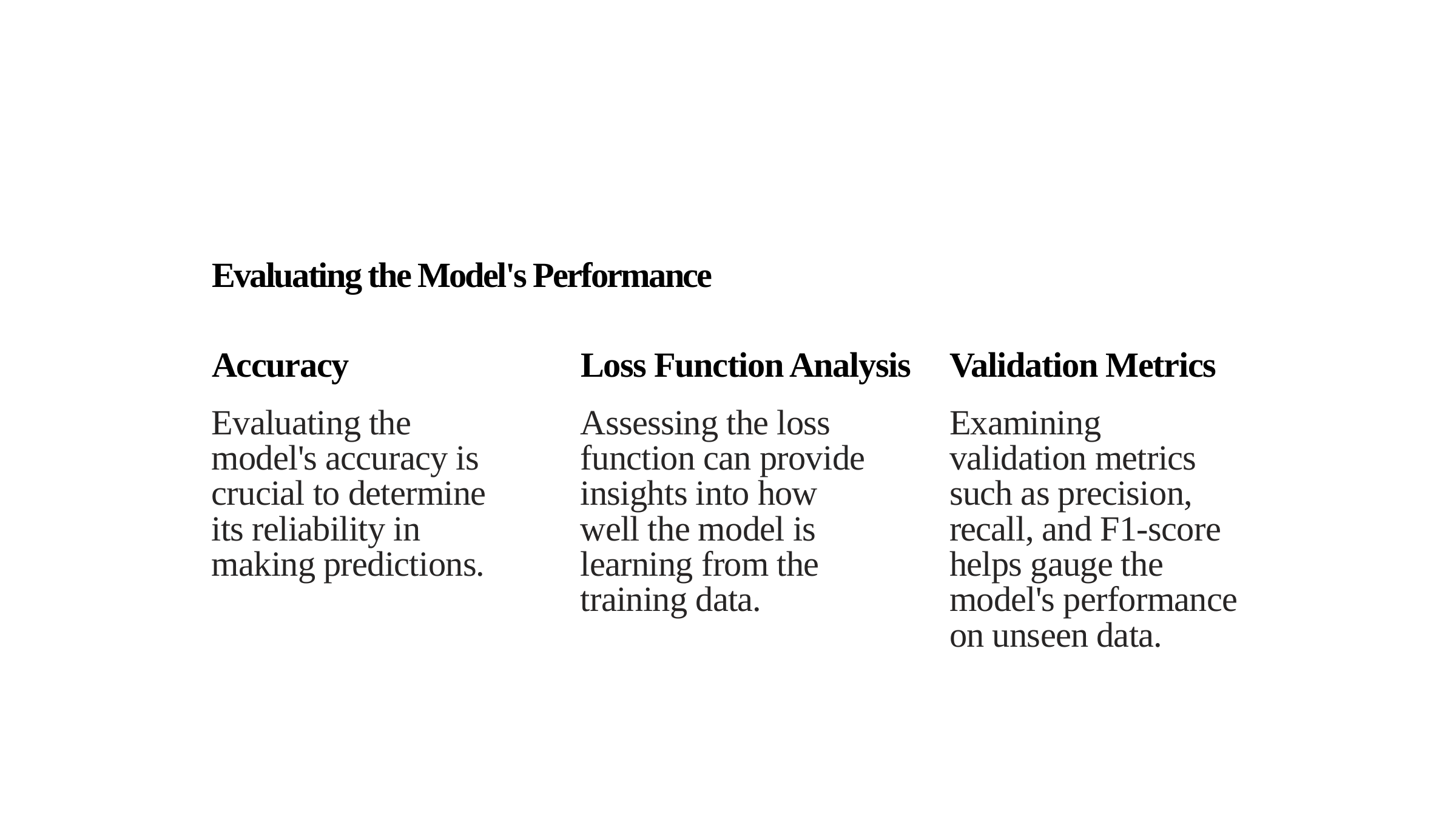

Evaluating the Model's Performance
Accuracy
Loss Function Analysis
Validation Metrics
Evaluating the model's accuracy is crucial to determine its reliability in making predictions.
Assessing the loss function can provide insights into how well the model is learning from the training data.
Examining validation metrics such as precision, recall, and F1-score helps gauge the model's performance on unseen data.